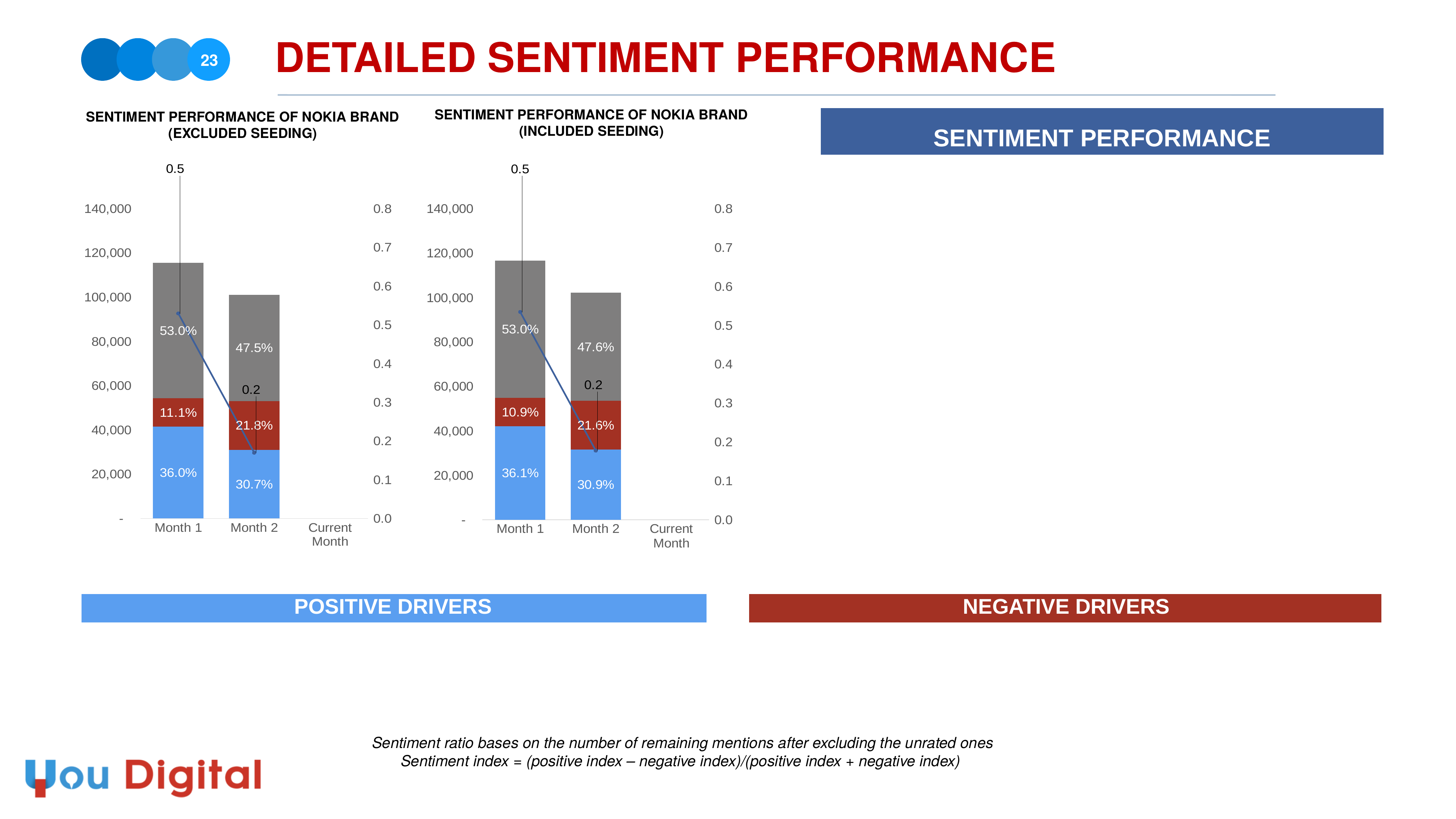

# DETAILED SENTIMENT PERFORMANCE
23
SENTIMENT PERFORMANCE OF NOKIA BRAND (INCLUDED SEEDING)
SENTIMENT PERFORMANCE OF NOKIA BRAND (EXCLUDED SEEDING)
| SENTIMENT PERFORMANCE |
| --- |
|  |

[unsupported chart]

[unsupported chart]

| POSITIVE DRIVERS |  | NEGATIVE DRIVERS |
| --- | --- | --- |
|  |  |  |
Sentiment ratio bases on the number of remaining mentions after excluding the unrated ones
Sentiment index = (positive index – negative index)/(positive index + negative index)